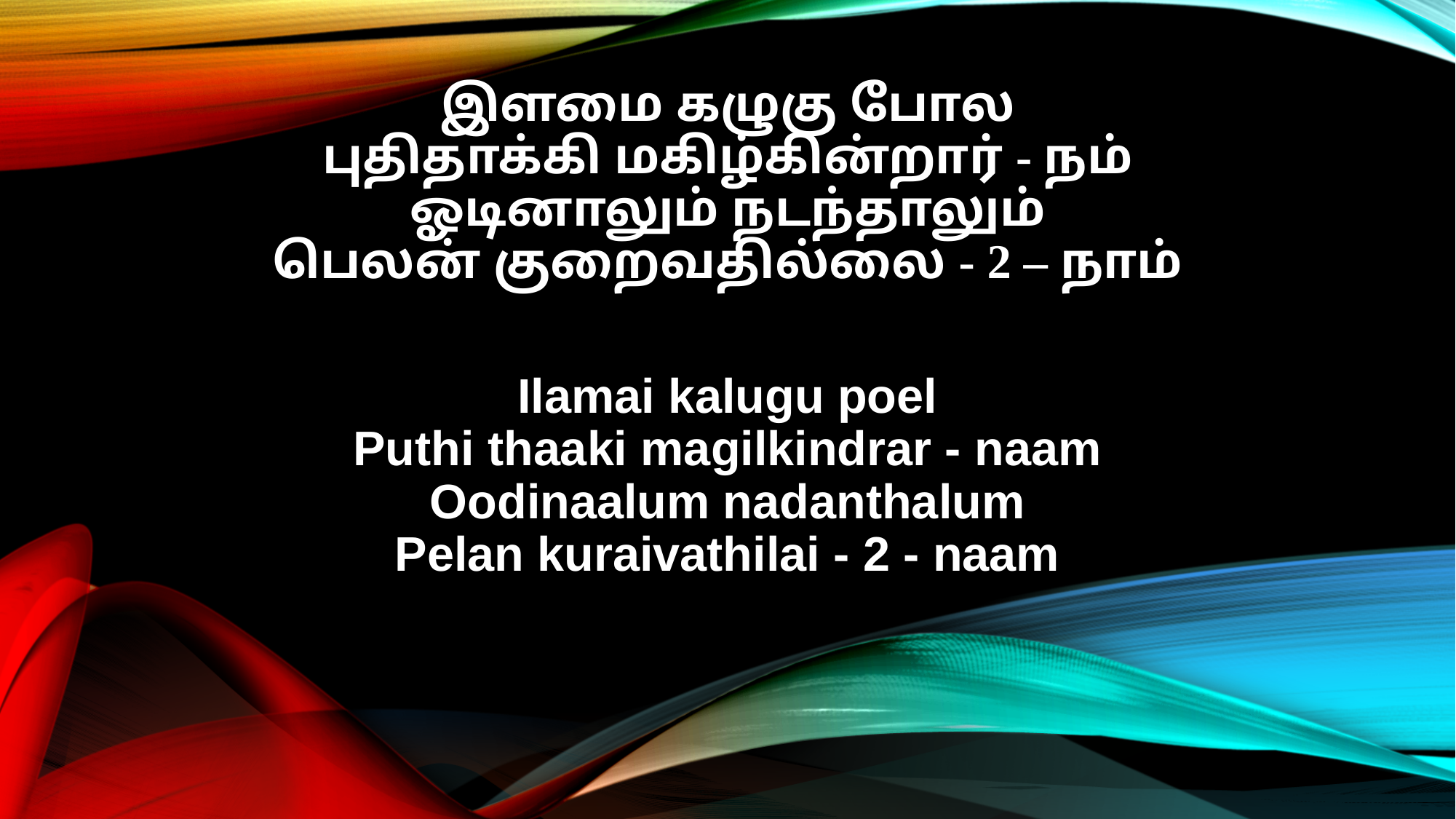

இளமை கழுகு போல
புதிதாக்கி மகிழ்கின்றார் - நம்
ஓடினாலும் நடந்தாலும்
பெலன் குறைவதில்லை - 2 – நாம்

Ilamai kalugu poel
Puthi thaaki magilkindrar - naam
Oodinaalum nadanthalum
Pelan kuraivathilai - 2 - naam